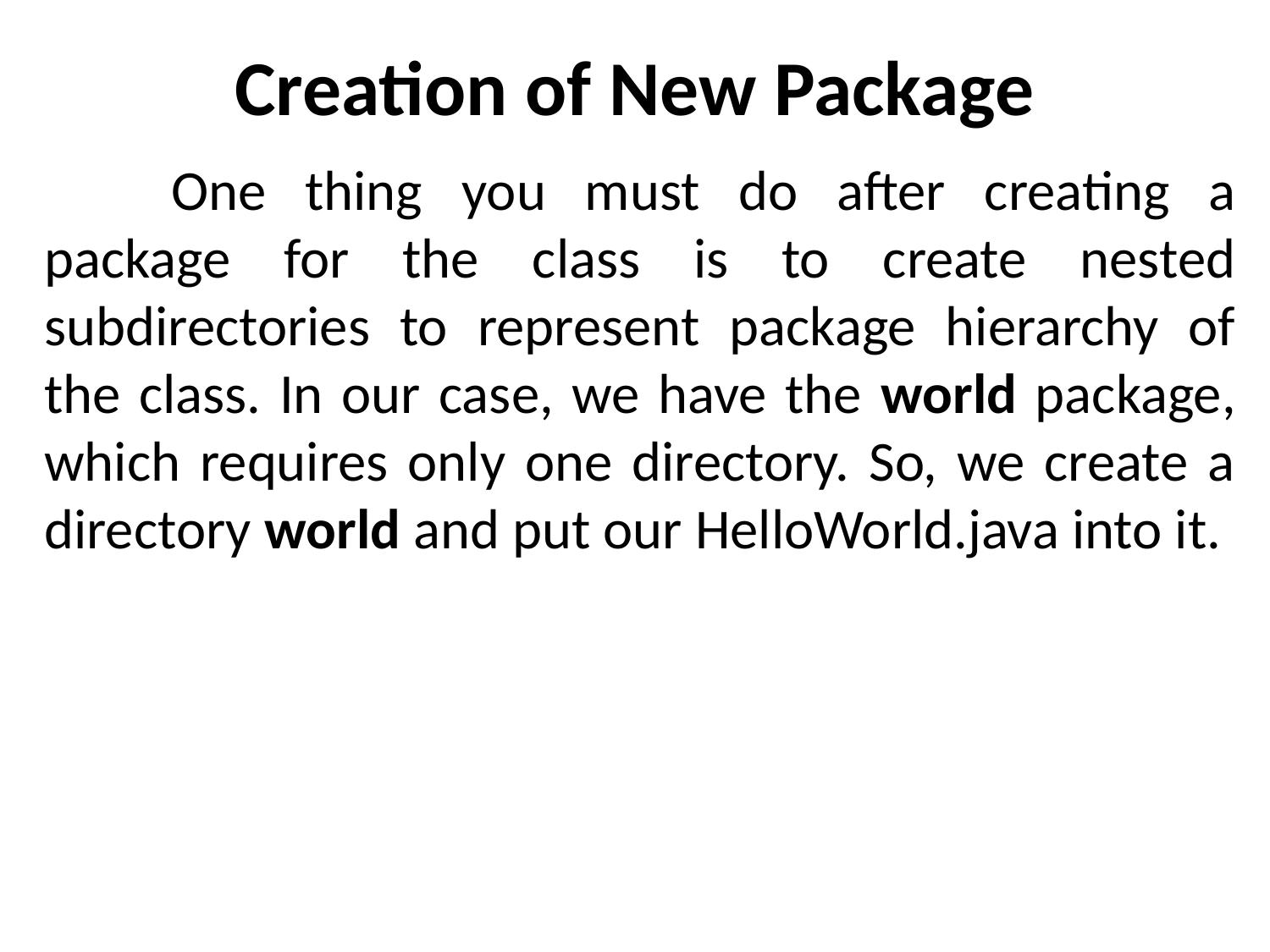

# Creation of New Package
	One thing you must do after creating a package for the class is to create nested subdirectories to represent package hierarchy of the class. In our case, we have the world package, which requires only one directory. So, we create a directory world and put our HelloWorld.java into it.